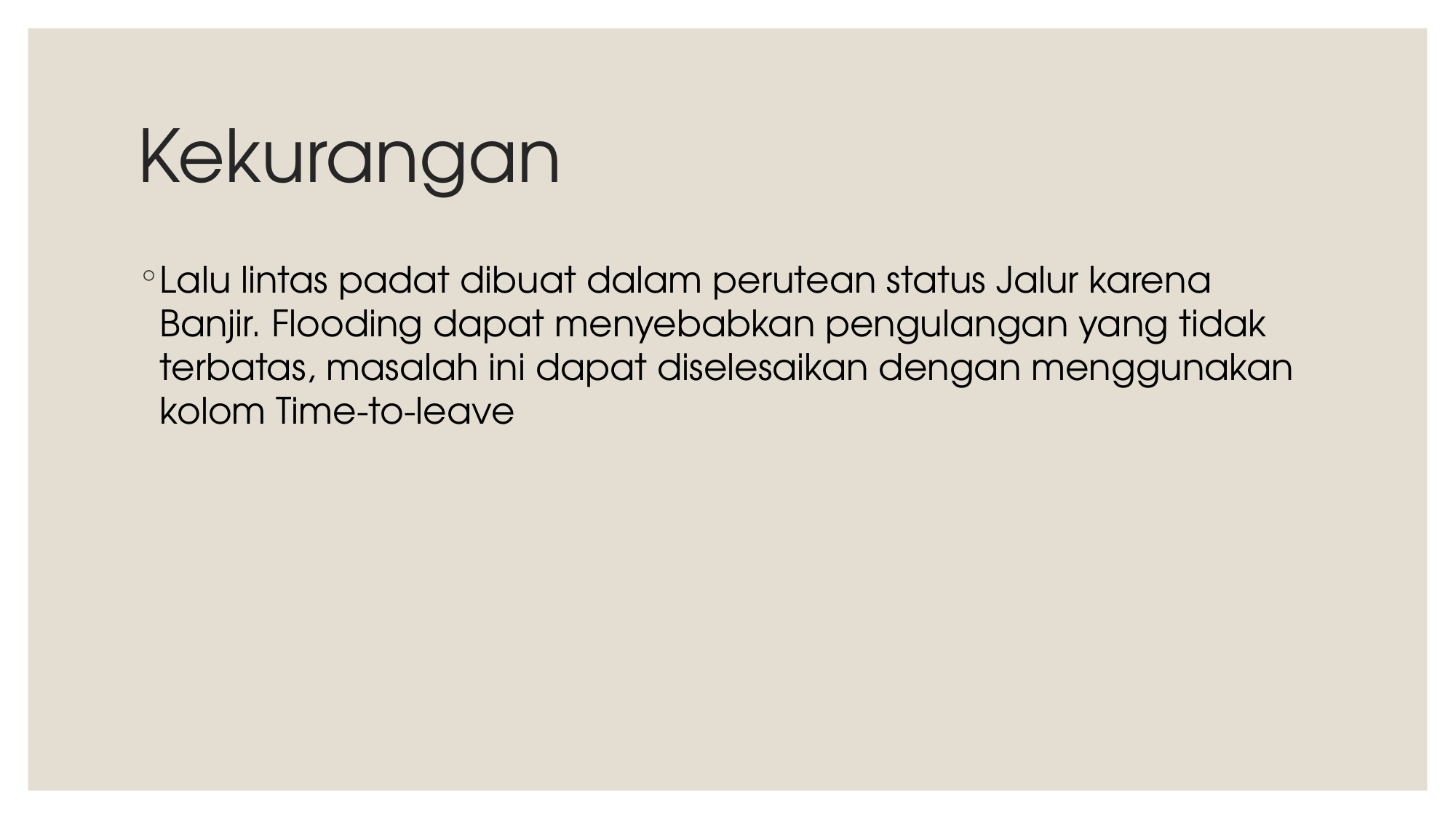

# Kekurangan
Lalu lintas padat dibuat dalam perutean status Jalur karena Banjir. Flooding dapat menyebabkan pengulangan yang tidak terbatas, masalah ini dapat diselesaikan dengan menggunakan kolom Time-to-leave